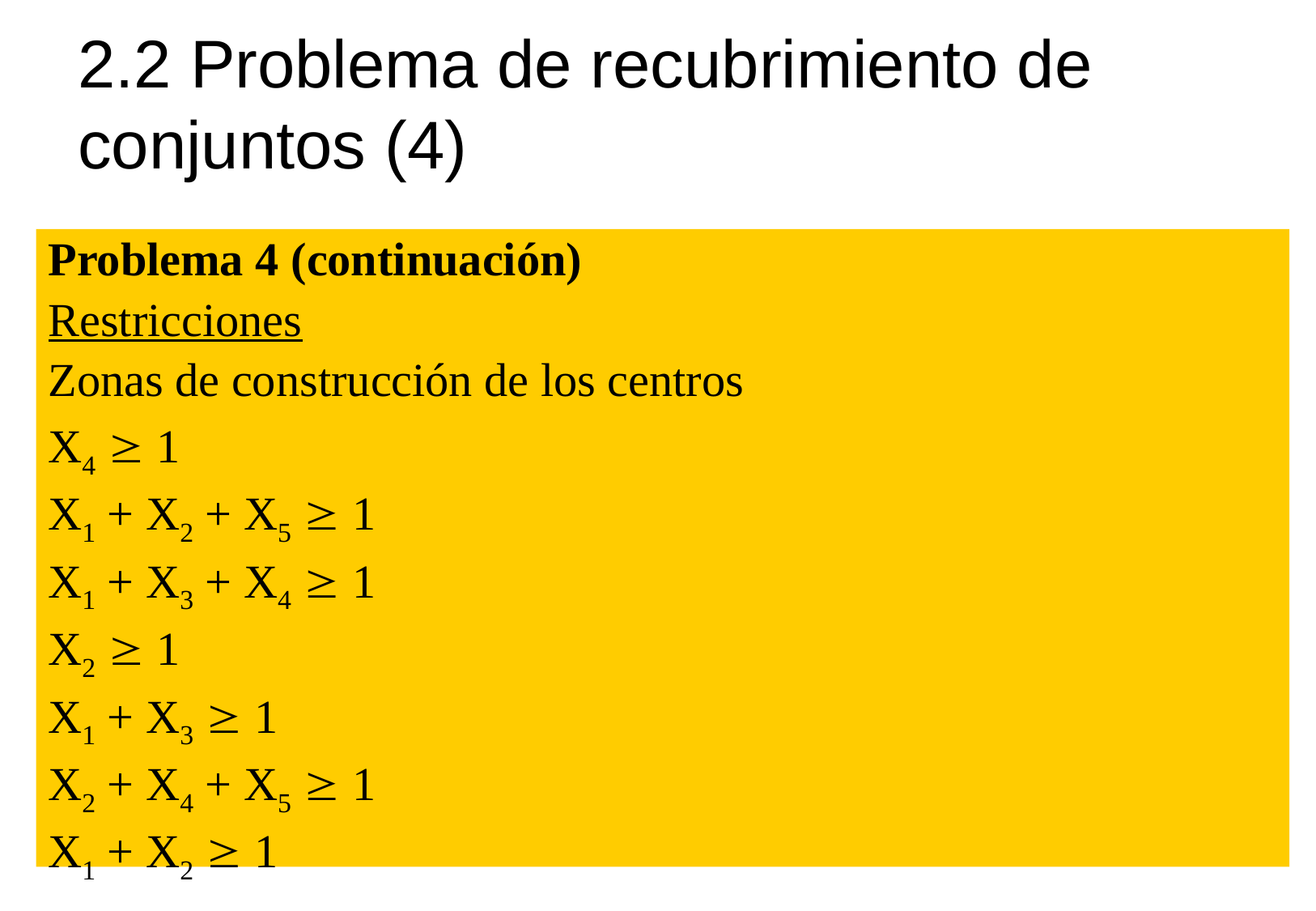

# 2.2 Problema de recubrimiento de conjuntos (4)
Problema 4 (continuación)
Restricciones
Zonas de construcción de los centros
X4 ≥ 1
X1 + X2 + X5 ≥ 1
X1 + X3 + X4 ≥ 1
X2 ≥ 1
X1 + X3 ≥ 1
X2 + X4 + X5 ≥ 1
X1 + X2 ≥ 1
24